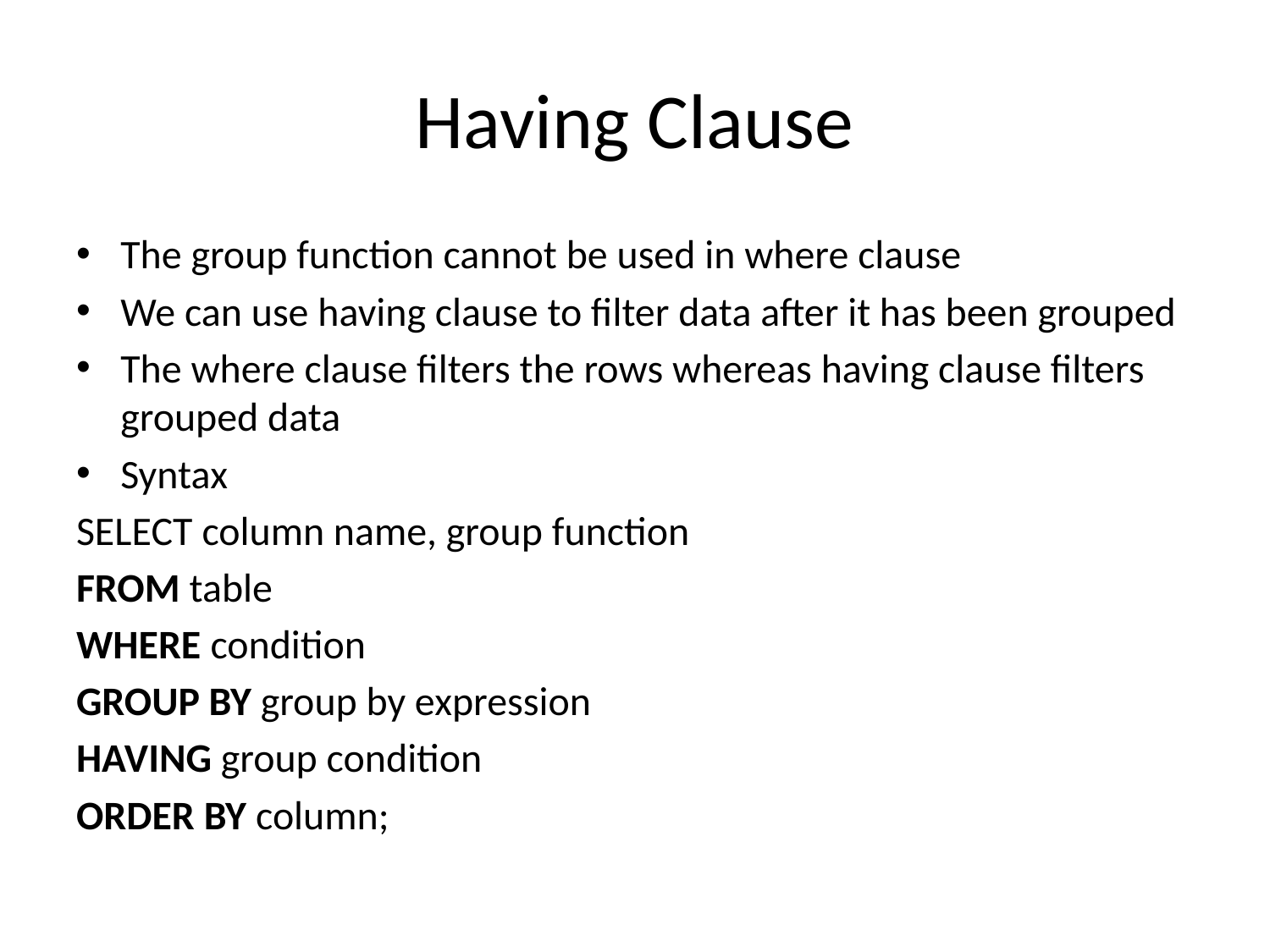

# Having Clause
The group function cannot be used in where clause
We can use having clause to filter data after it has been grouped
The where clause filters the rows whereas having clause filters grouped data
Syntax
SELECT column name, group function
FROM table
WHERE condition
GROUP BY group by expression
HAVING group condition
ORDER BY column;